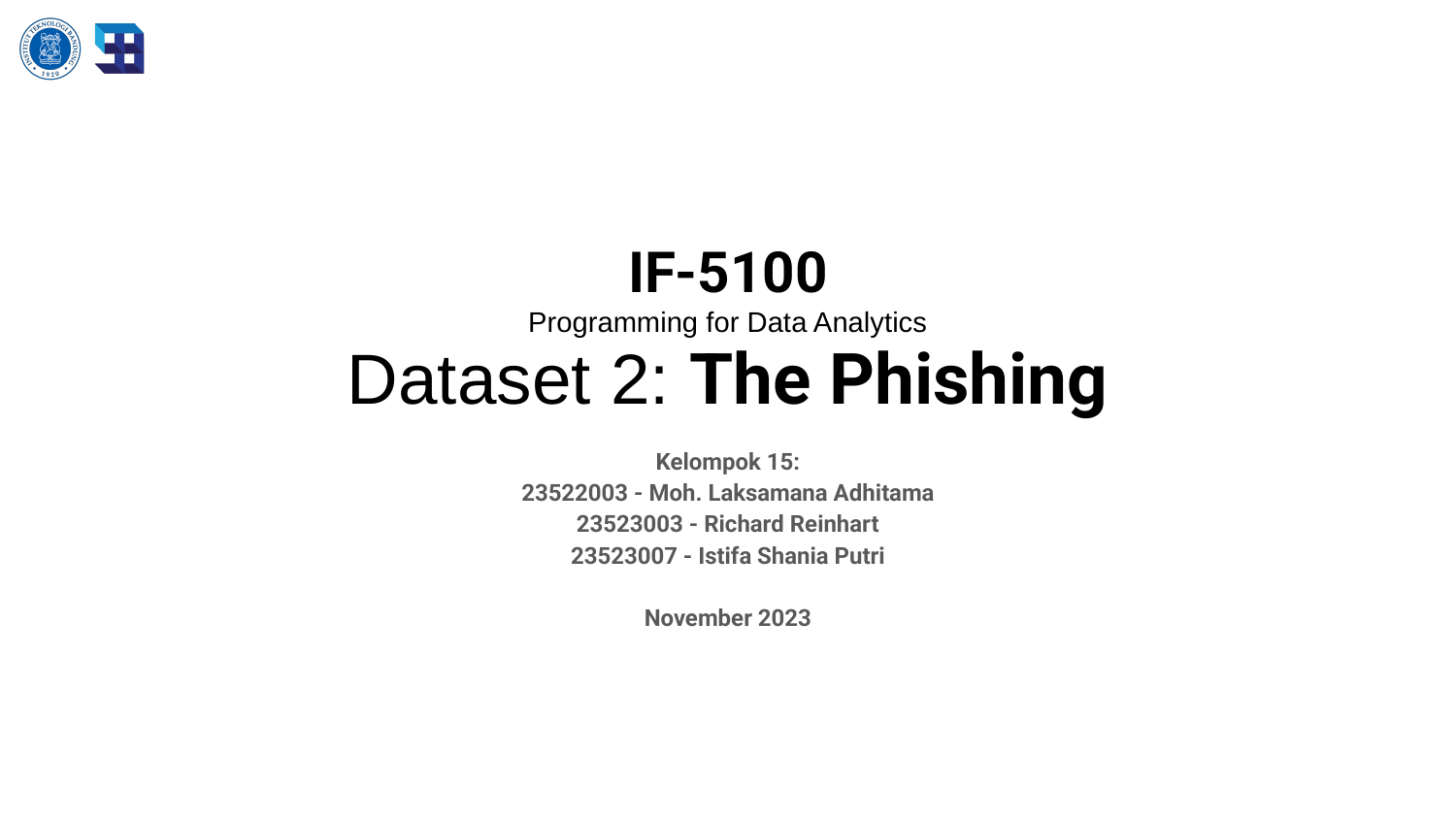

# IF-5100
Programming for Data Analytics
Dataset 2: The Phishing
Kelompok 15:
23522003 - Moh. Laksamana Adhitama
23523003 - Richard Reinhart
23523007 - Istifa Shania Putri

November 2023